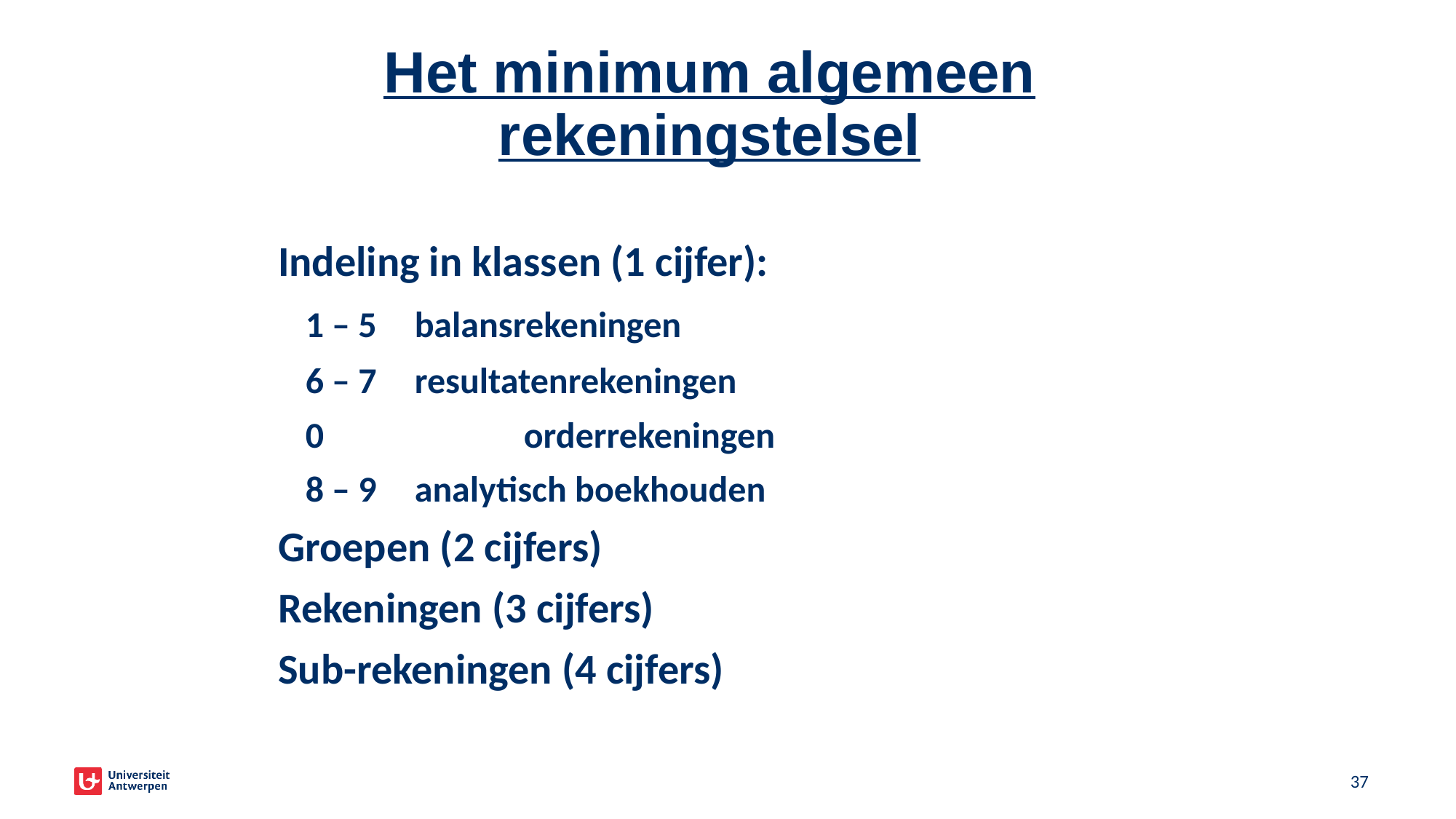

# Het minimum algemeen rekeningstelsel
Indeling in klassen (1 cijfer):
	1 – 5   	balansrekeningen
	6 – 7  	resultatenrekeningen
	0		orderrekeningen
	8 – 9 	analytisch boekhouden
Groepen (2 cijfers)
Rekeningen (3 cijfers)
Sub-rekeningen (4 cijfers)
37